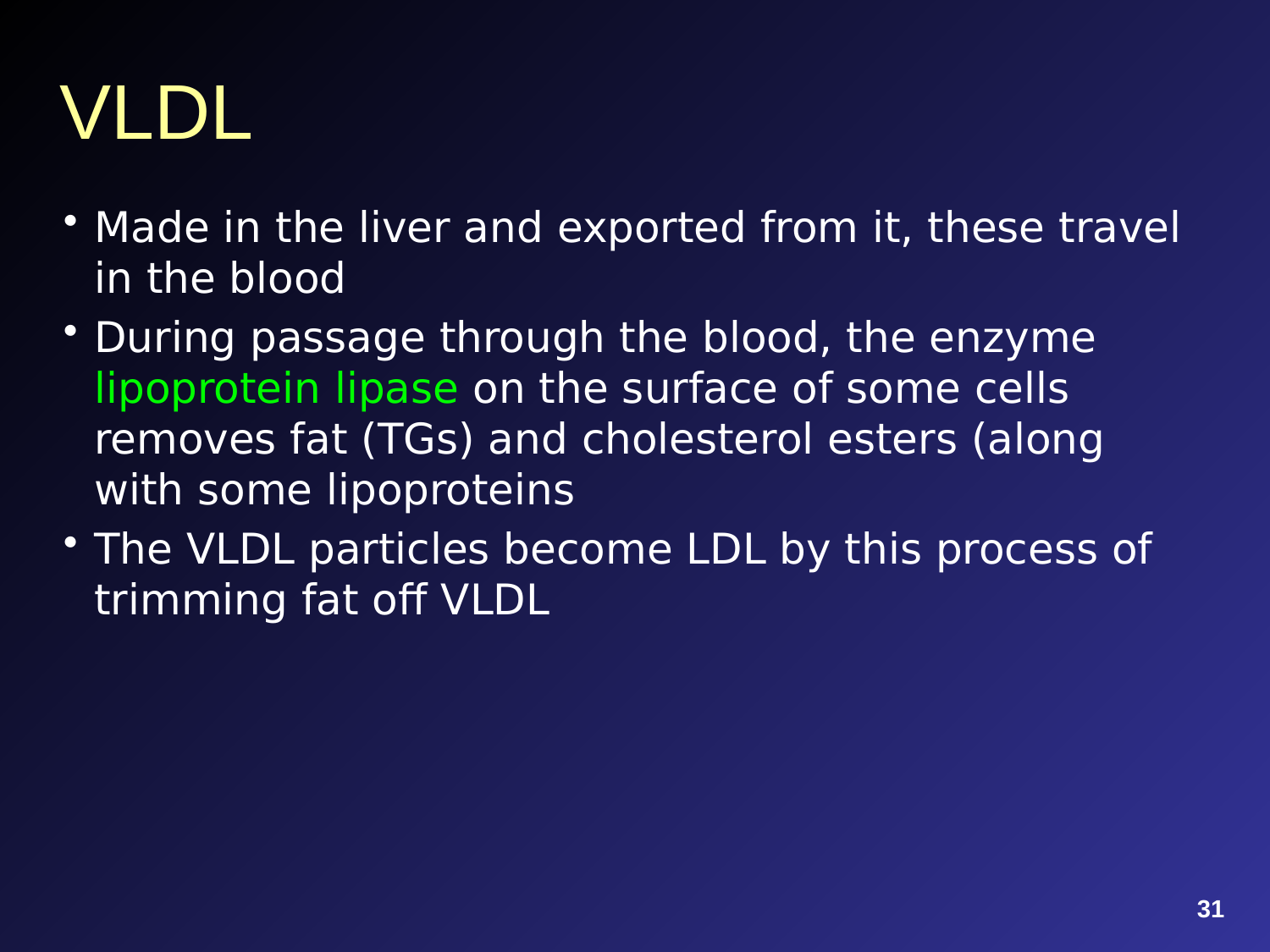

# VLDL
Made in the liver and exported from it, these travel in the blood
During passage through the blood, the enzyme lipoprotein lipase on the surface of some cells removes fat (TGs) and cholesterol esters (along with some lipoproteins
The VLDL particles become LDL by this process of trimming fat off VLDL
31